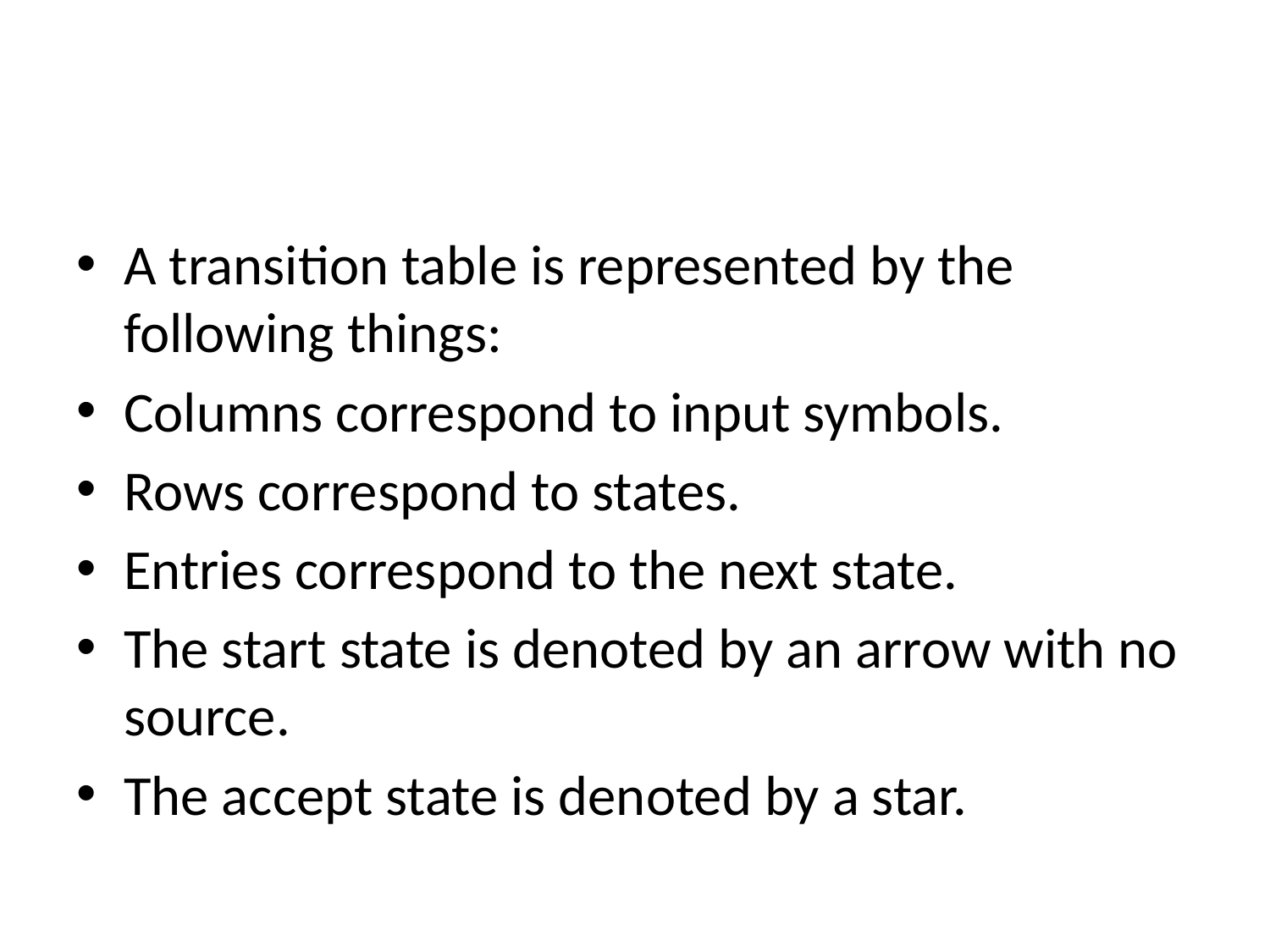

#
A transition table is represented by the following things:
Columns correspond to input symbols.
Rows correspond to states.
Entries correspond to the next state.
The start state is denoted by an arrow with no source.
The accept state is denoted by a star.